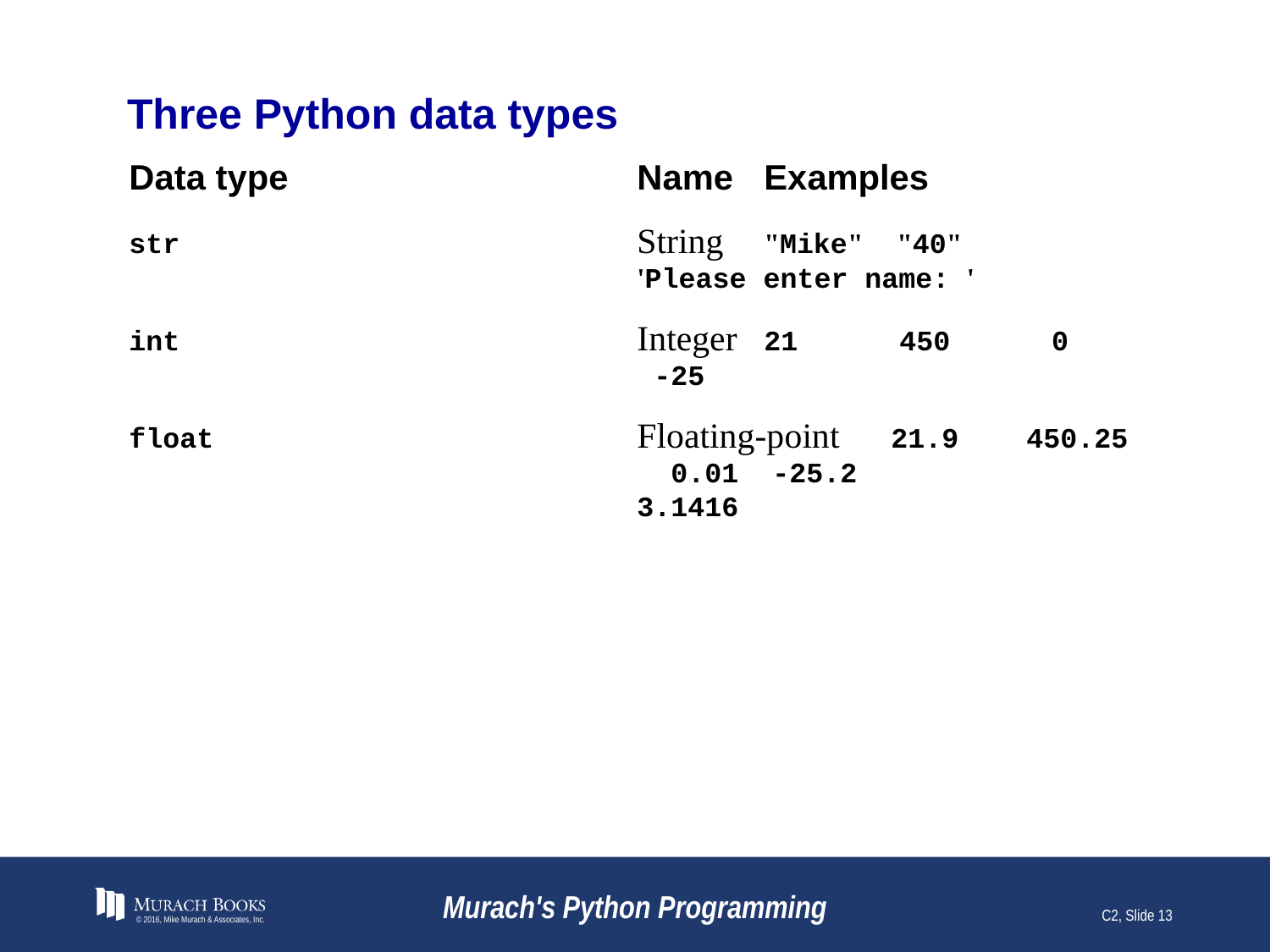

# Three Python data types
Data type	Name	Examples
str	String	"Mike"  "40"
'Please enter name: '
int	Integer	21      450      0     -25
float	Floating-point	21.9    450.25   0.01  -25.2
3.1416

© 2016, Mike Murach & Associates, Inc.
Murach's Python Programming

C2, Slide 13